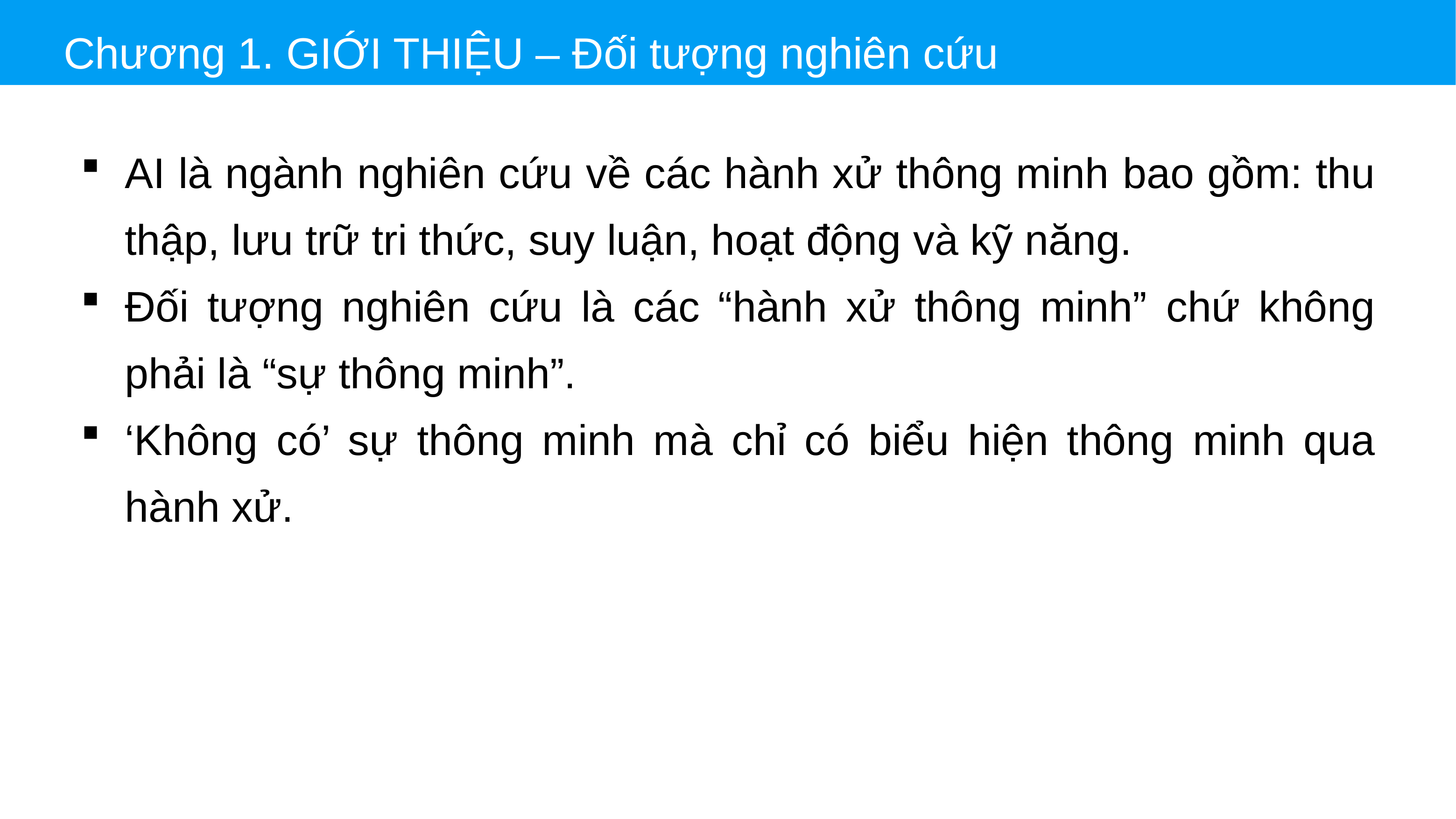

Chương 1. GIỚI THIỆU – Đối tượng nghiên cứu
AI là ngành nghiên cứu về các hành xử thông minh bao gồm: thu thập, lưu trữ tri thức, suy luận, hoạt động và kỹ năng.
Đối tượng nghiên cứu là các “hành xử thông minh” chứ không phải là “sự thông minh”.
‘Không có’ sự thông minh mà chỉ có biểu hiện thông minh qua hành xử.